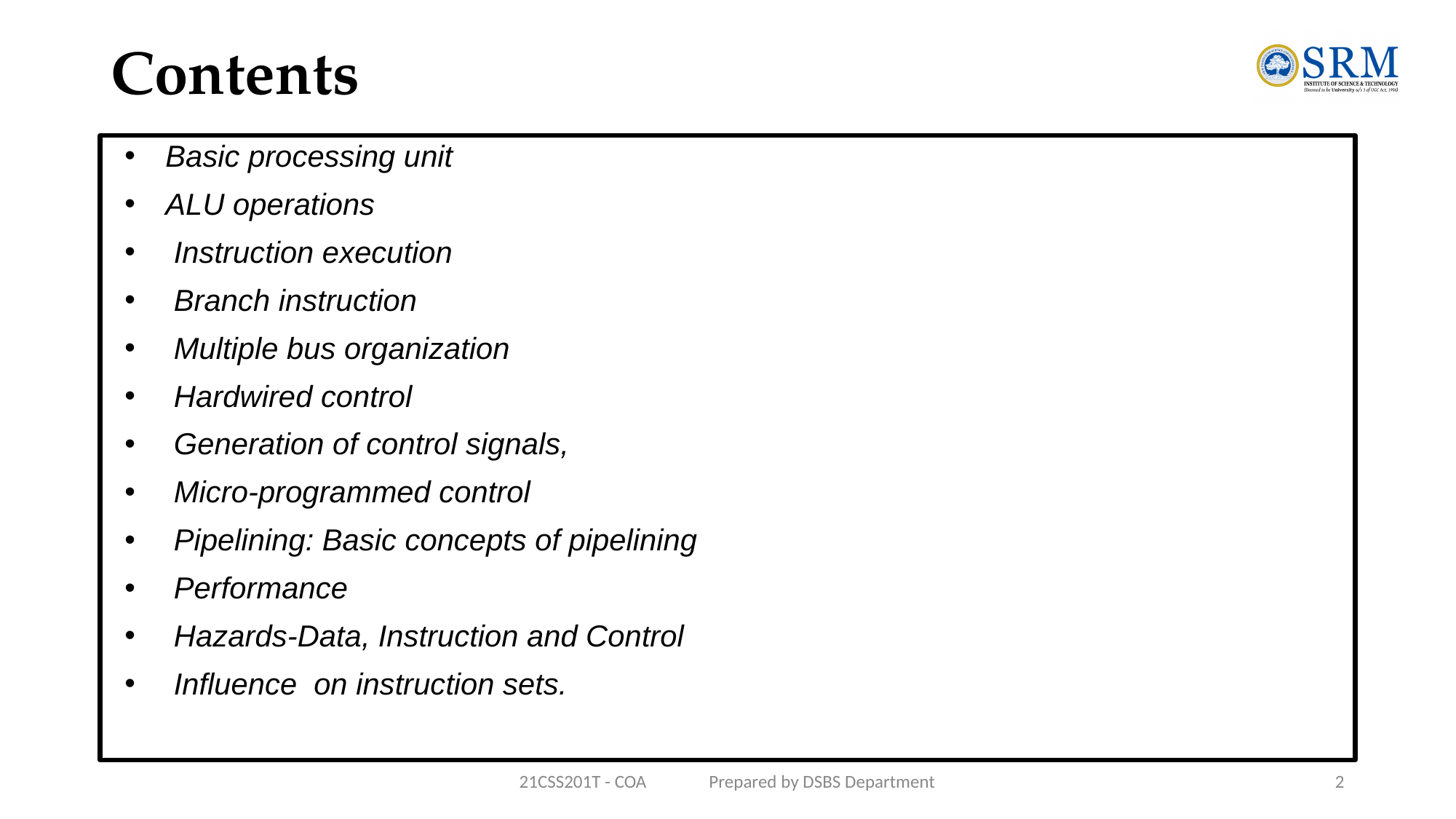

# Contents
Basic processing unit
ALU operations
 Instruction execution
 Branch instruction
 Multiple bus organization
 Hardwired control
 Generation of control signals,
 Micro-programmed control
 Pipelining: Basic concepts of pipelining
 Performance
 Hazards-Data, Instruction and Control
 Influence  on instruction sets.

21CSS201T - COA               Prepared by DSBS Department
2